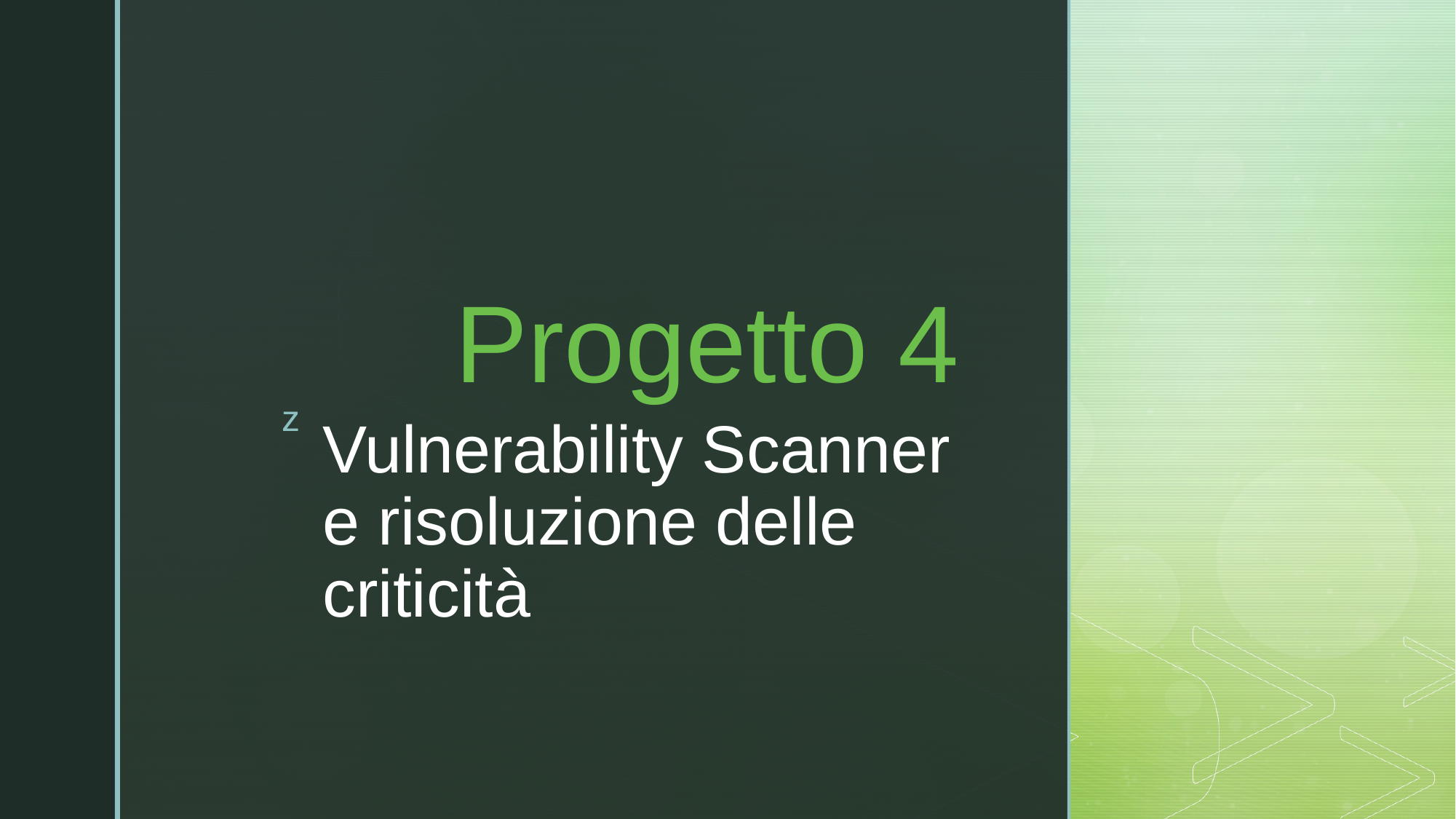

Progetto 4
# Vulnerability Scanner e risoluzione delle criticità